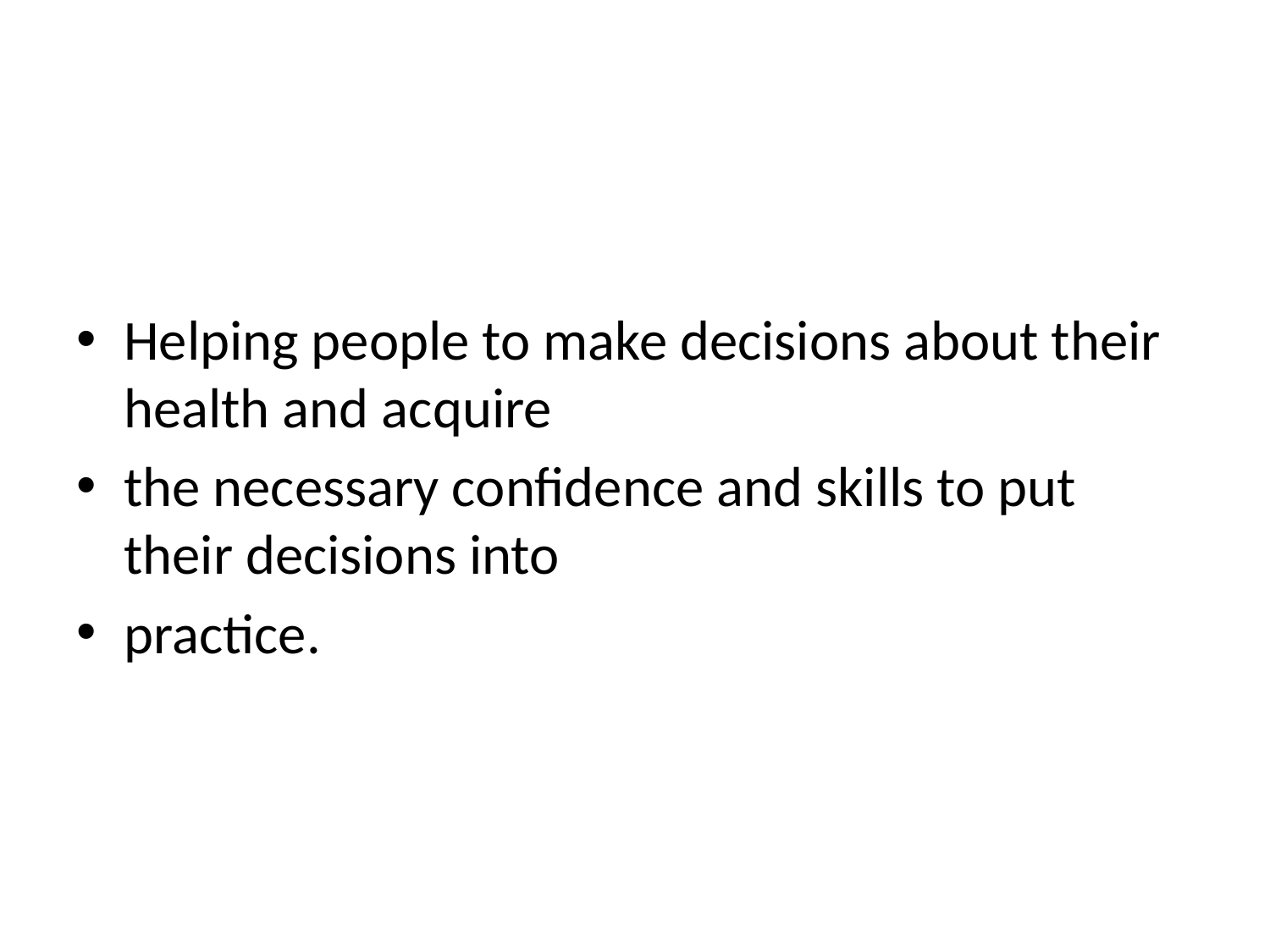

Helping people to make decisions about their health and acquire
the necessary confidence and skills to put their decisions into
practice.